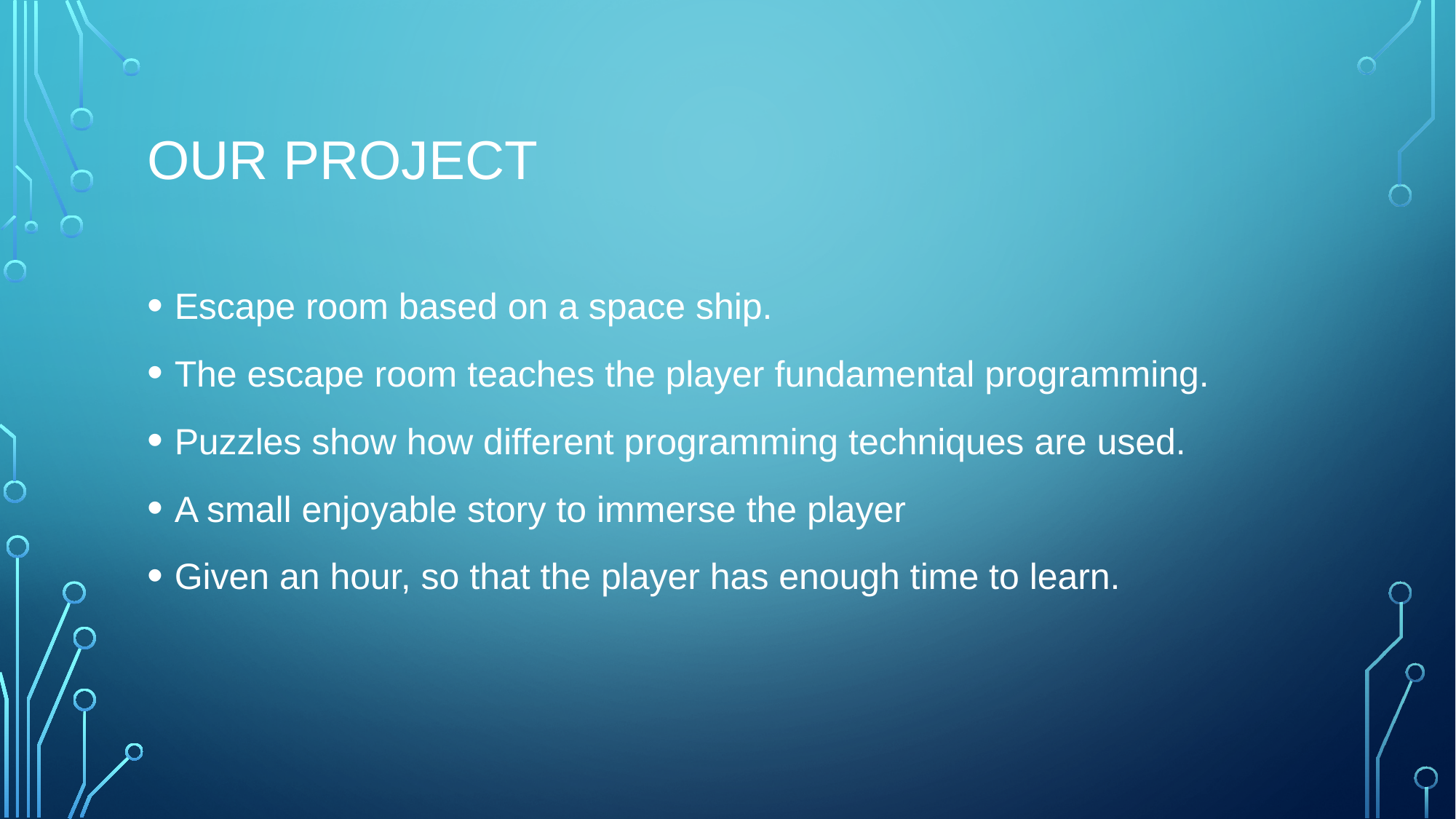

# Our Project
Escape room based on a space ship.
The escape room teaches the player fundamental programming.
Puzzles show how different programming techniques are used.
A small enjoyable story to immerse the player
Given an hour, so that the player has enough time to learn.